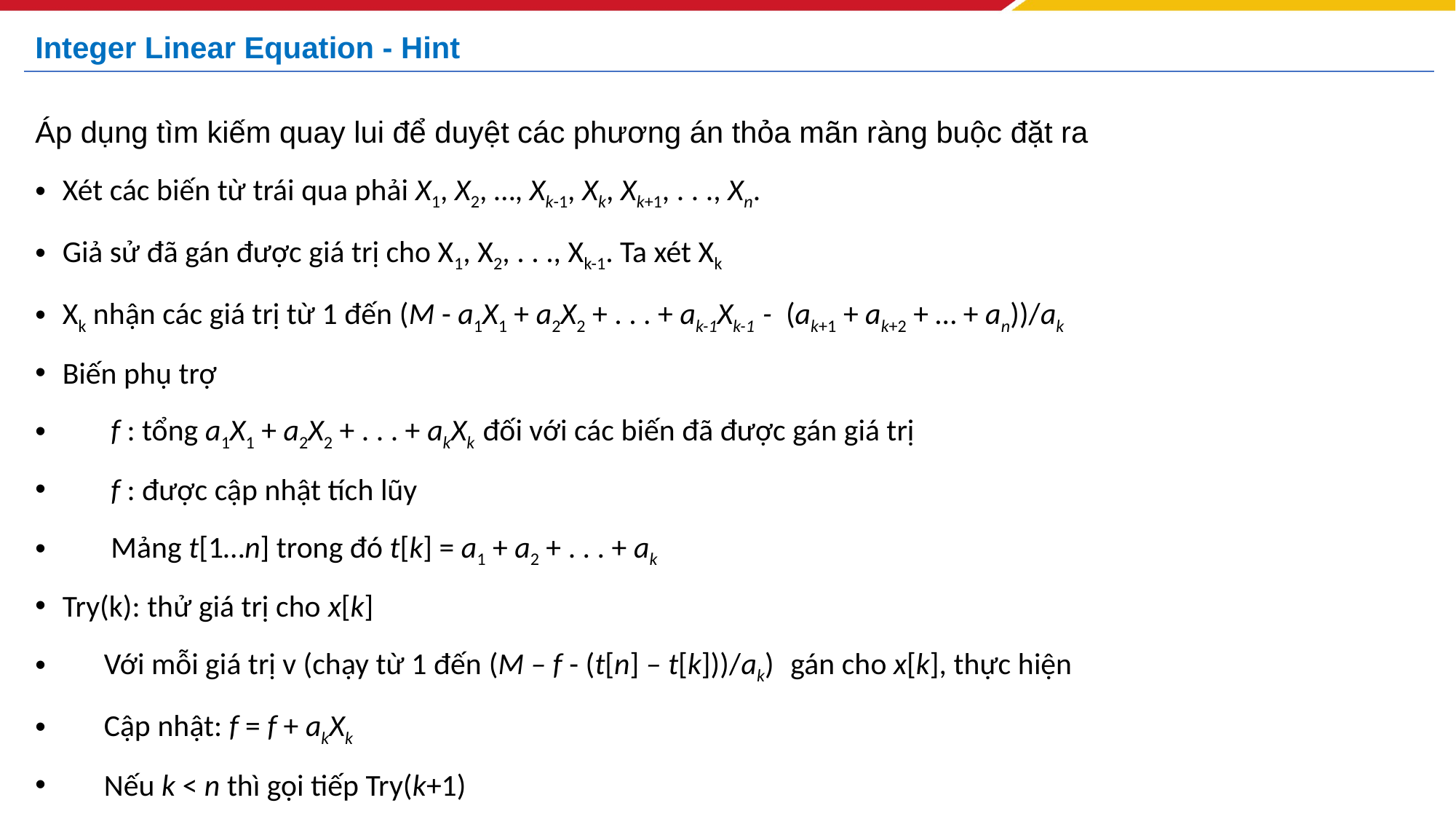

# Integer Linear Equation - Hint
Áp dụng tìm kiếm quay lui để duyệt các phương án thỏa mãn ràng buộc đặt ra
Xét các biến từ trái qua phải X1, X2, …, Xk-1, Xk, Xk+1, . . ., Xn.
Giả sử đã gán được giá trị cho X1, X2, . . ., Xk-1. Ta xét Xk
Xk nhận các giá trị từ 1 đến (M - a1X1 + a2X2 + . . . + ak-1Xk-1  -  (ak+1 + ak+2 + … + an))/ak
Biến phụ trợ
       f : tổng a1X1 + a2X2 + . . . + akXk  đối với các biến đã được gán giá trị
       f : được cập nhật tích lũy
       Mảng t[1…n] trong đó t[k] = a1 + a2 + . . . + ak
Try(k): thử giá trị cho x[k]
      Với mỗi giá trị v (chạy từ 1 đến (M – f - (t[n] – t[k]))/ak) gán cho x[k], thực hiện
      Cập nhật: f = f + akXk
      Nếu k < n thì gọi tiếp Try(k+1)
      Ngược lại thì ghi nhận 1 lời giải